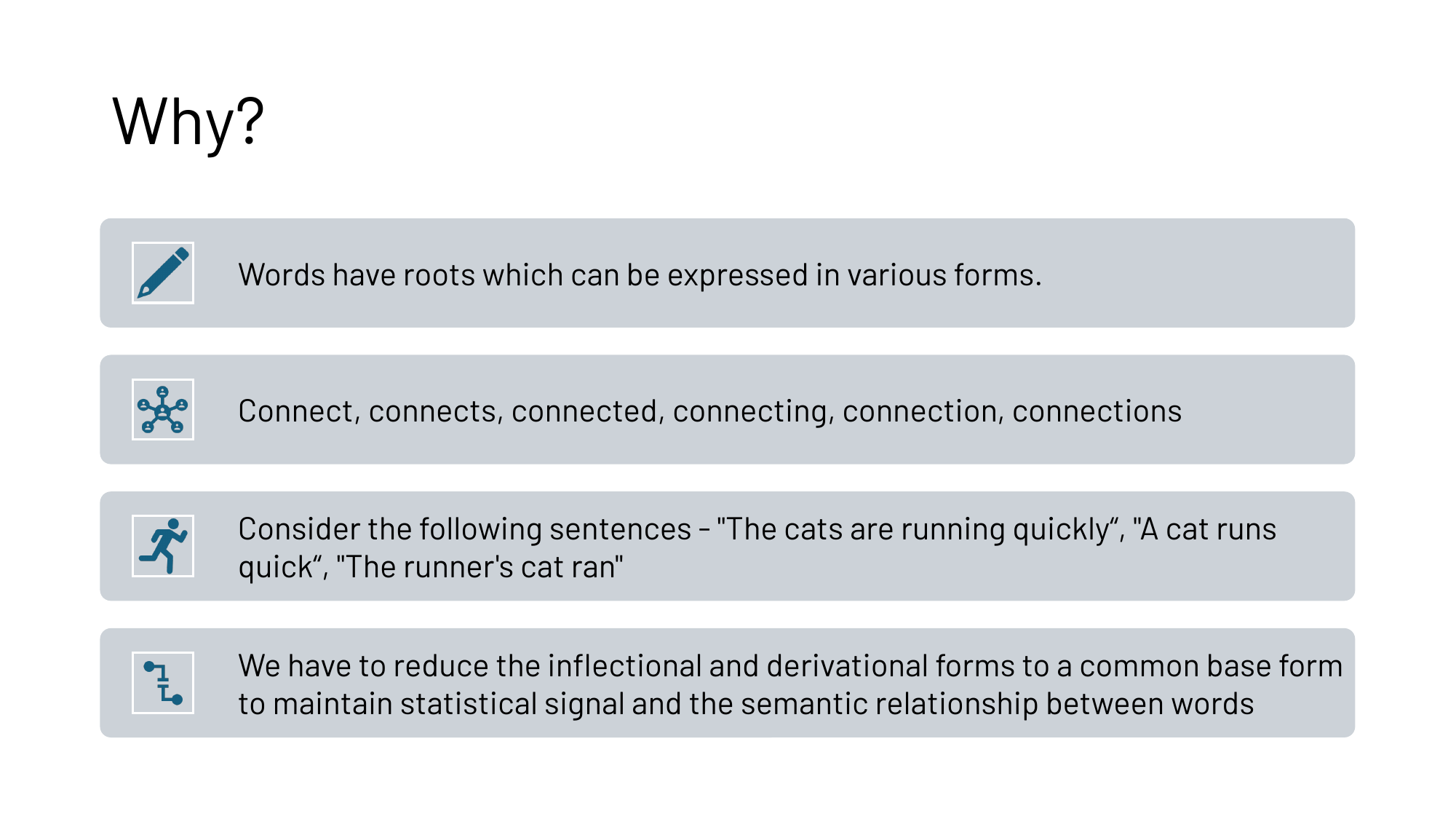

# Why?
Words have roots which can be expressed in various forms.
Connect, connects, connected, connecting, connection, connections
Consider the following sentences - "The cats are running quickly“, "A cat runs quick“, "The runner's cat ran"
We have to reduce the inflectional and derivational forms to a common base form to maintain statistical signal and the semantic relationship between words